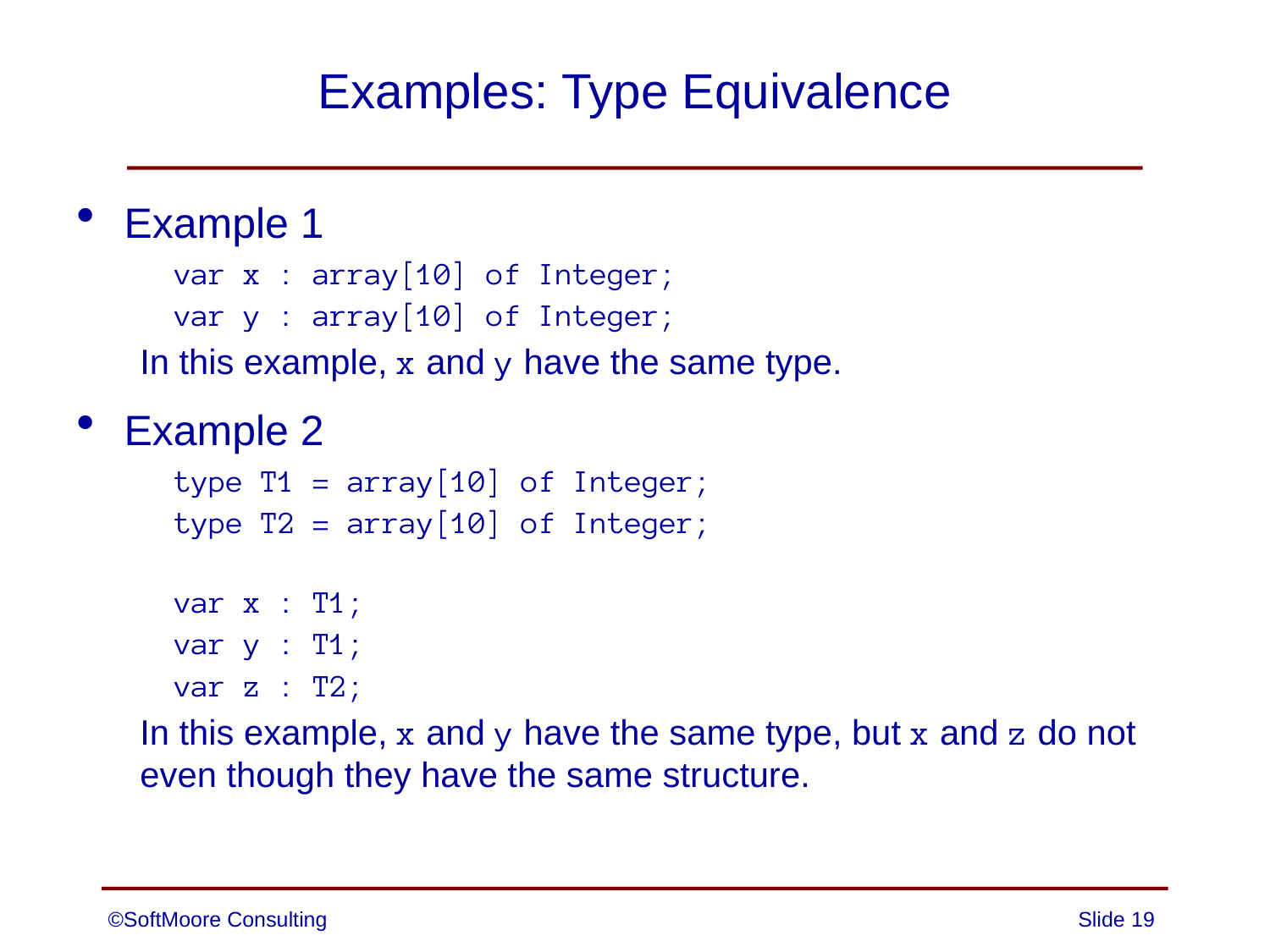

# Examples: Type Equivalence
Example 1
  var x : array[10] of Integer;
  var y : array[10] of Integer;
In this example, x and y have the same type.
Example 2
  type T1 = array[10] of Integer;
  type T2 = array[10] of Integer;

  var x : T1;
  var y : T1;
  var z : T2;
In this example, x and y have the same type, but x and z do not even though they have the same structure.
©SoftMoore Consulting
Slide 19